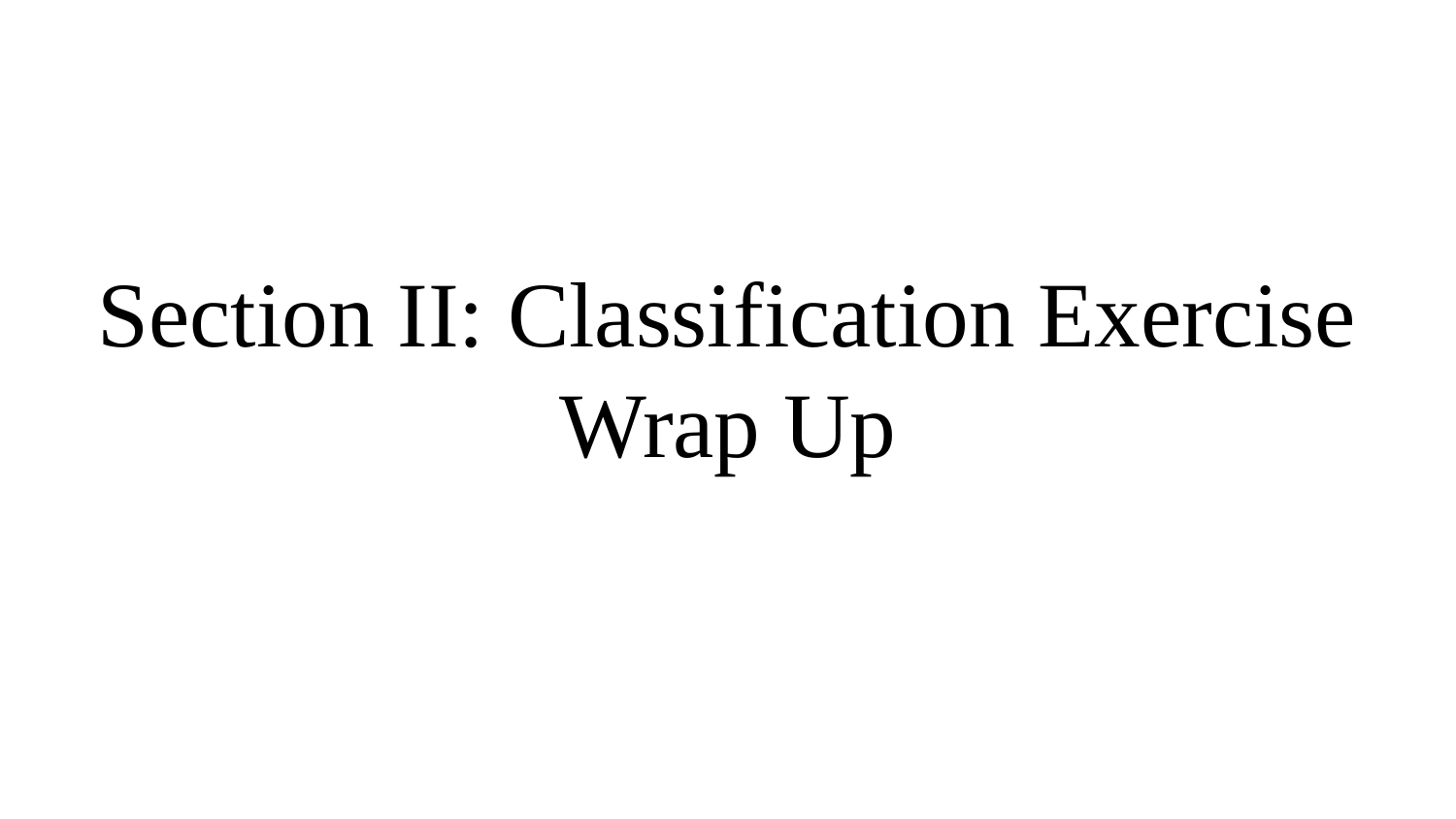

# Section II: Classification Exercise Wrap Up